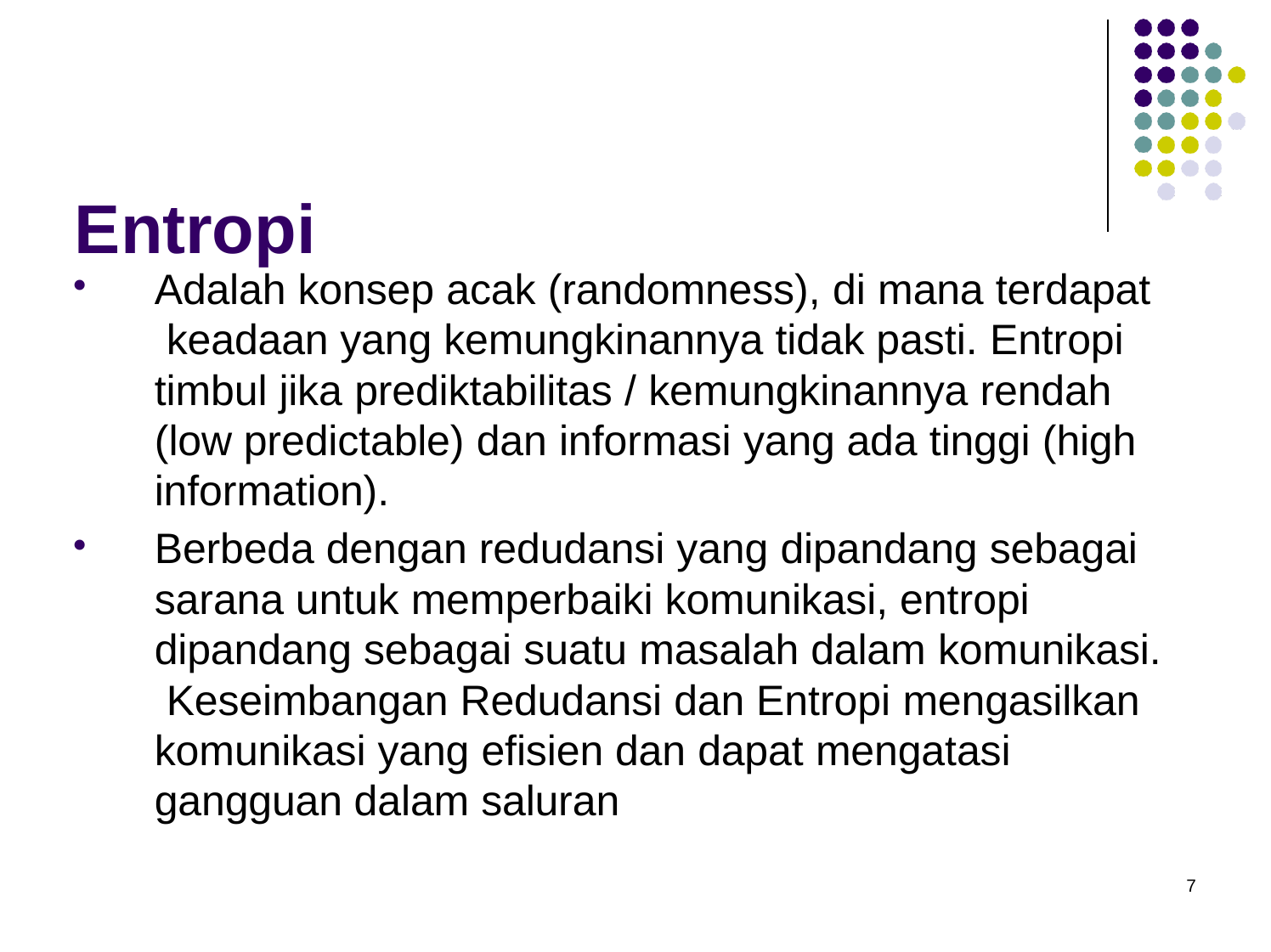

# Entropi
Adalah konsep acak (randomness), di mana terdapat  keadaan yang kemungkinannya tidak pasti. Entropi  timbul jika prediktabilitas / kemungkinannya rendah  (low predictable) dan informasi yang ada tinggi (high  information).
Berbeda dengan redudansi yang dipandang sebagai  sarana untuk memperbaiki komunikasi, entropi  dipandang sebagai suatu masalah dalam komunikasi.  Keseimbangan Redudansi dan Entropi mengasilkan  komunikasi yang efisien dan dapat mengatasi  gangguan dalam saluran
7